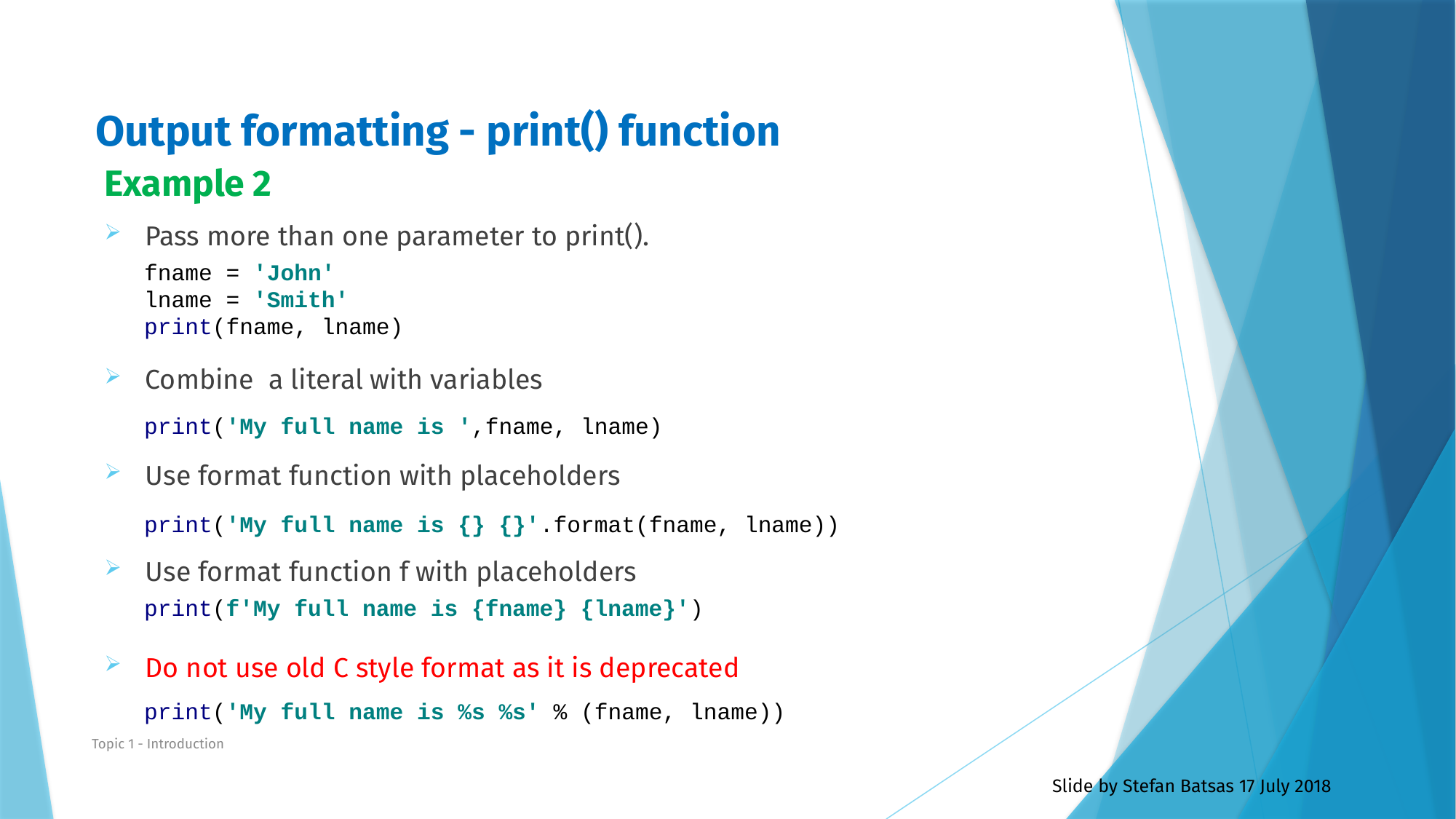

Output formatting - print() function
Example 2
Pass more than one parameter to print().

Combine  a literal with variables

Use format function with placeholders

Use format function f with placeholders

Do not use old C style format as it is deprecated

fname = 'John'
lname = 'Smith'
print(fname, lname)
print('My full name is ',fname, lname)
print('My full name is {} {}'.format(fname, lname))
print(f'My full name is {fname} {lname}')
print('My full name is %s %s' % (fname, lname))
Topic 1 - Introduction
Slide by Stefan Batsas 17 July 2018